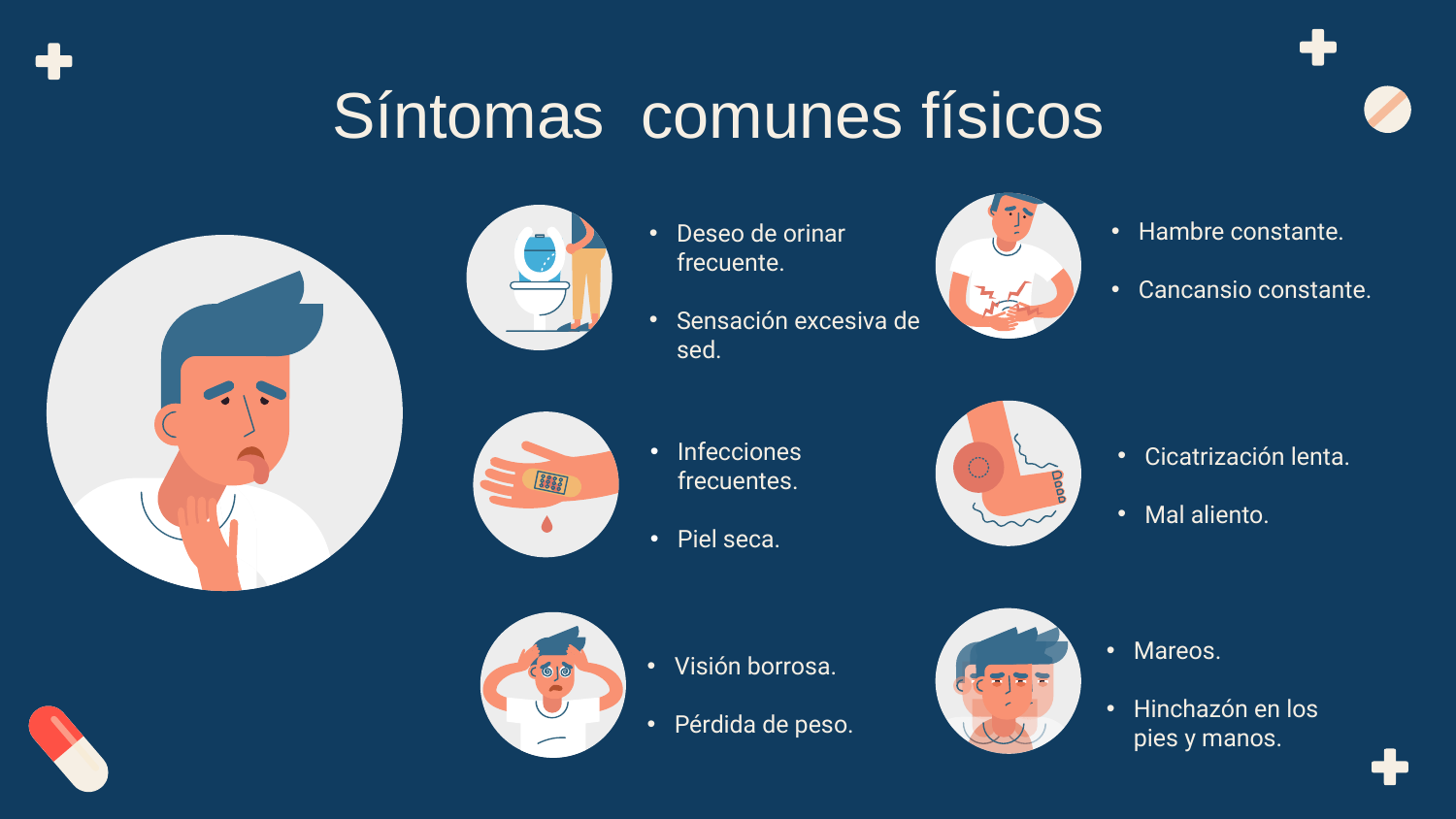

# Síntomas  comunes físicos

Hambre constante.

Cancansio constante.

Deseo de orinar frecuente.

Sensación excesiva de sed.

Infecciones frecuentes.

Piel seca.
Cicatrización lenta.

Mal aliento.

Mareos.

Hinchazón en los pies y manos.
Visión borrosa.

Pérdida de peso.